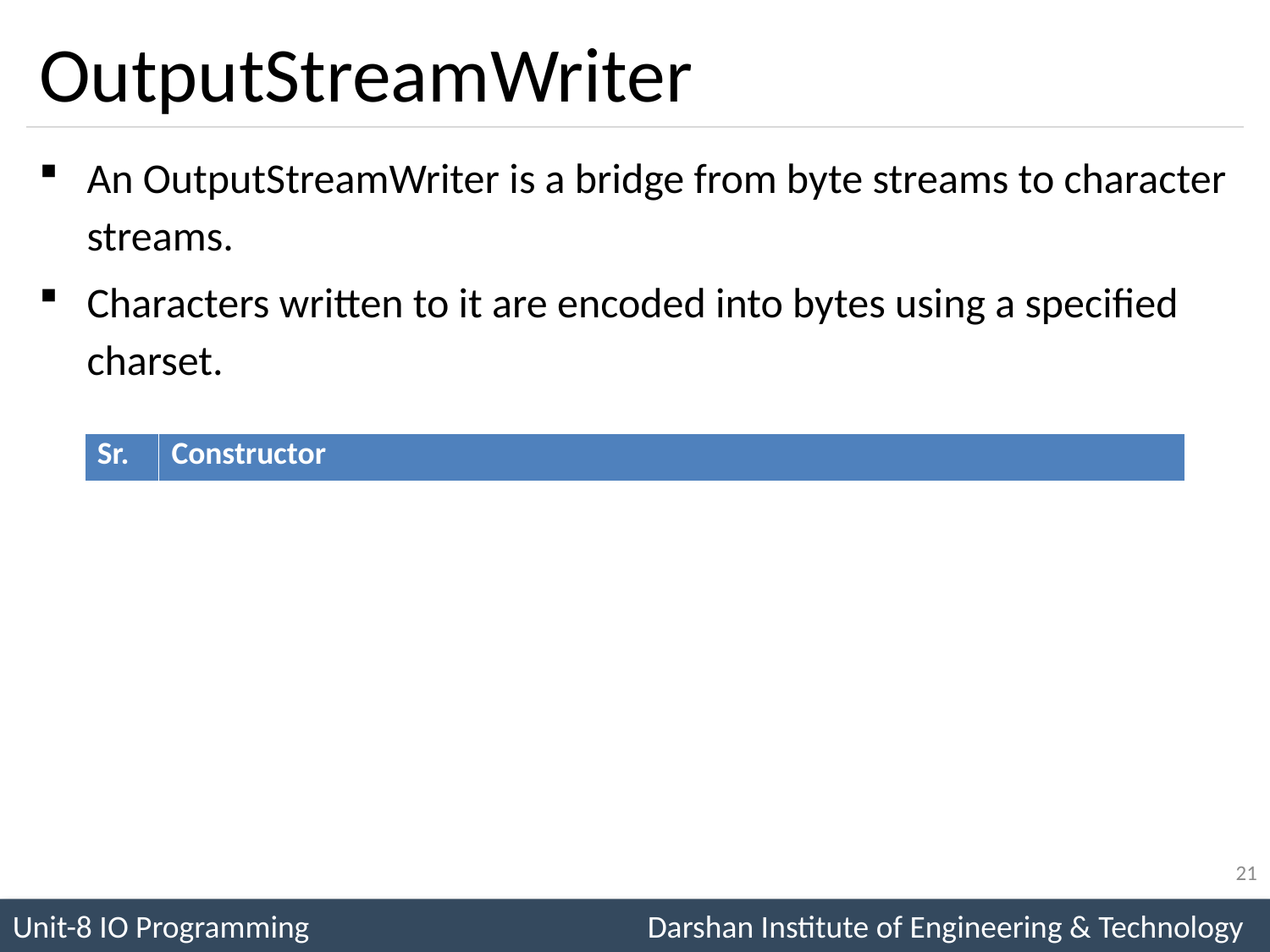

# OutputStreamWriter
An OutputStreamWriter is a bridge from byte streams to character streams.
Characters written to it are encoded into bytes using a specified charset.
| Sr. | Constructor |
| --- | --- |
| 1 | OutputStreamWriter(OutputStream out) This creates an OutputStreamWriter that uses the default character encoding. |
| 2 | OutputStreamWriter(OutputStream out, Charset cs) This creates an OutputStreamWriter that uses the given charset. |
| 3 | OutputStreamWriter(OutputStream out, String charsetName) This creates an OutputStreamWriter that uses the named charset. |

21